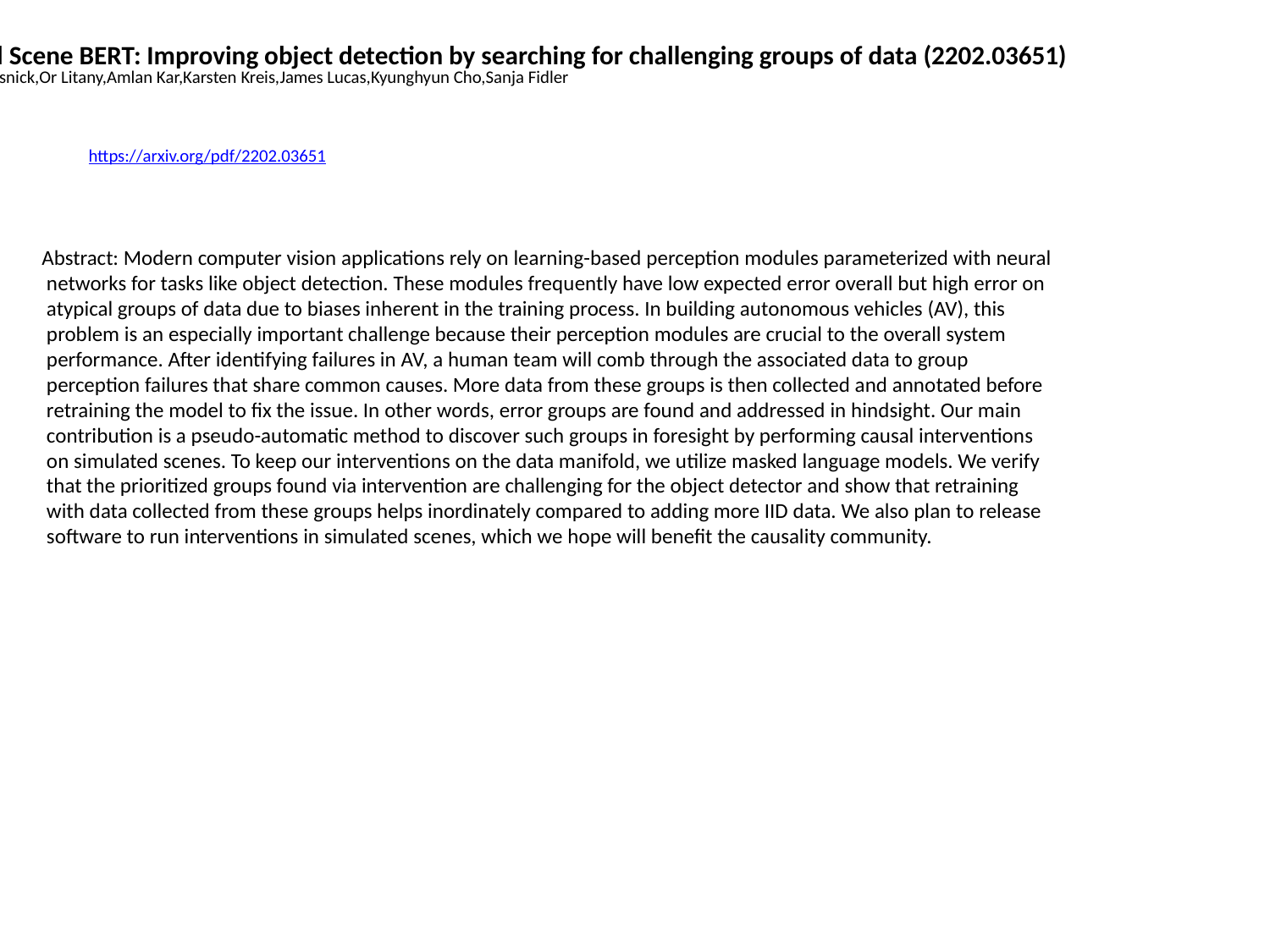

Causal Scene BERT: Improving object detection by searching for challenging groups of data (2202.03651)
Cinjon Resnick,Or Litany,Amlan Kar,Karsten Kreis,James Lucas,Kyunghyun Cho,Sanja Fidler

https://arxiv.org/pdf/2202.03651

Abstract: Modern computer vision applications rely on learning-based perception modules parameterized with neural
 networks for tasks like object detection. These modules frequently have low expected error overall but high error on
 atypical groups of data due to biases inherent in the training process. In building autonomous vehicles (AV), this
 problem is an especially important challenge because their perception modules are crucial to the overall system
 performance. After identifying failures in AV, a human team will comb through the associated data to group
 perception failures that share common causes. More data from these groups is then collected and annotated before
 retraining the model to fix the issue. In other words, error groups are found and addressed in hindsight. Our main
 contribution is a pseudo-automatic method to discover such groups in foresight by performing causal interventions
 on simulated scenes. To keep our interventions on the data manifold, we utilize masked language models. We verify
 that the prioritized groups found via intervention are challenging for the object detector and show that retraining
 with data collected from these groups helps inordinately compared to adding more IID data. We also plan to release
 software to run interventions in simulated scenes, which we hope will benefit the causality community.